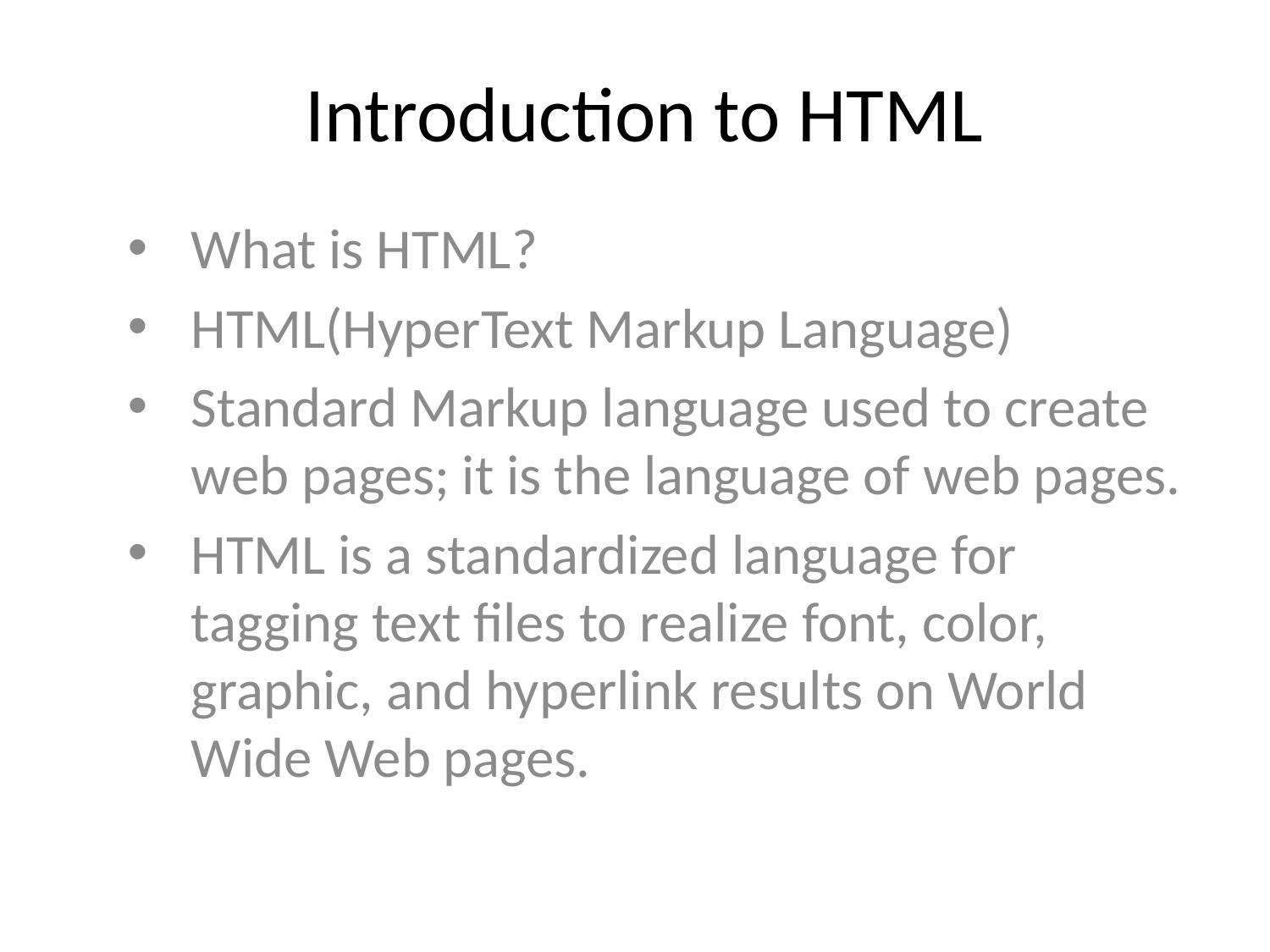

# Introduction to HTML
What is HTML?
HTML(HyperText Markup Language)
Standard Markup language used to create web pages; it is the language of web pages.
HTML is a standardized language for tagging text files to realize font, color, graphic, and hyperlink results on World Wide Web pages.